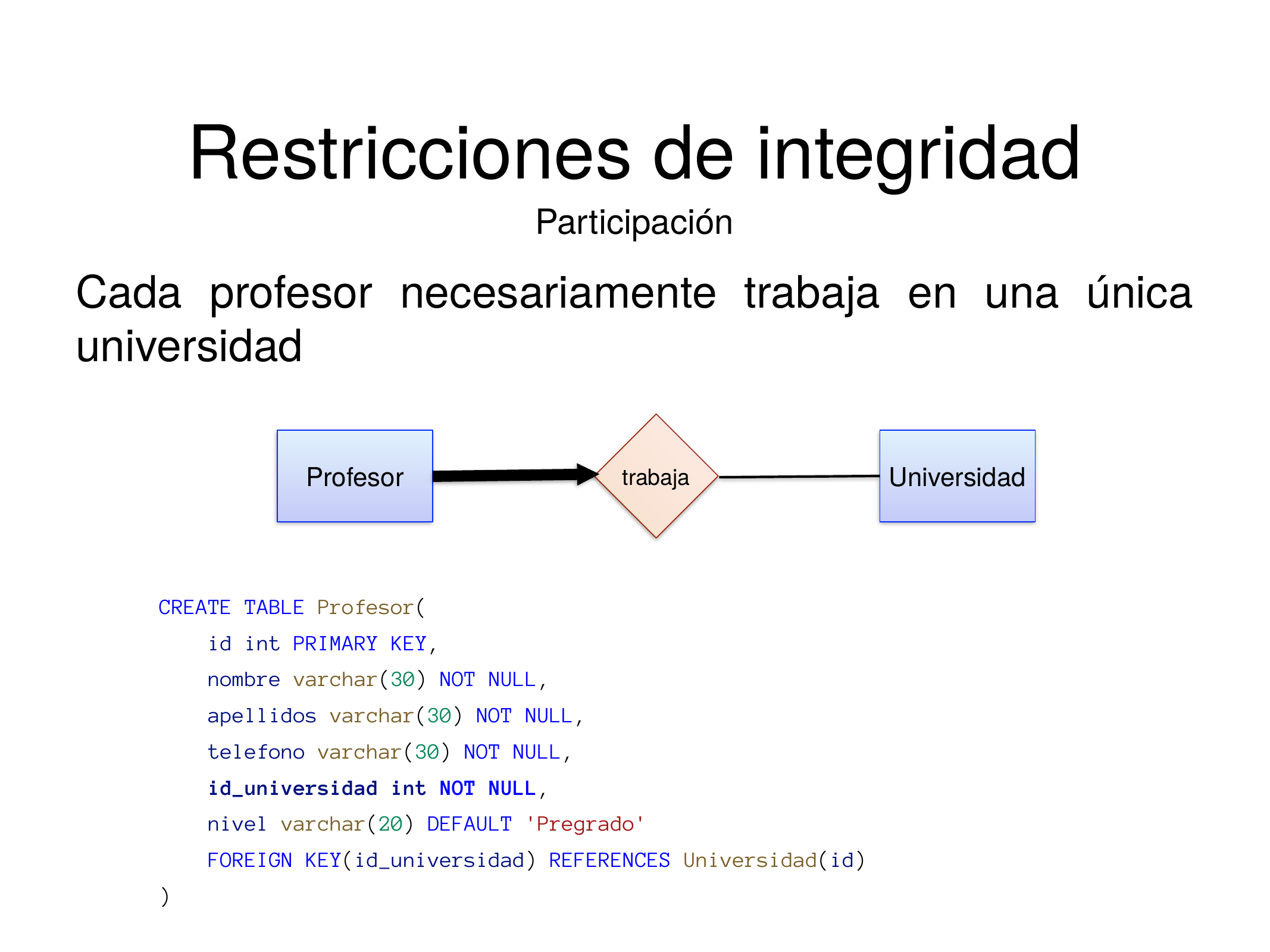

Restricciones de integridad
Participación
Cada profesor necesariamente trabaja en una única universidad
trabaja
Profesor
Universidad
CREATE TABLE Profesor(
    id int PRIMARY KEY,
    nombre varchar(30) NOT NULL,
    apellidos varchar(30) NOT NULL,
    telefono varchar(30) NOT NULL,
    id_universidad int NOT NULL,
    nivel varchar(20) DEFAULT 'Pregrado'
    FOREIGN KEY(id_universidad) REFERENCES Universidad(id)
)